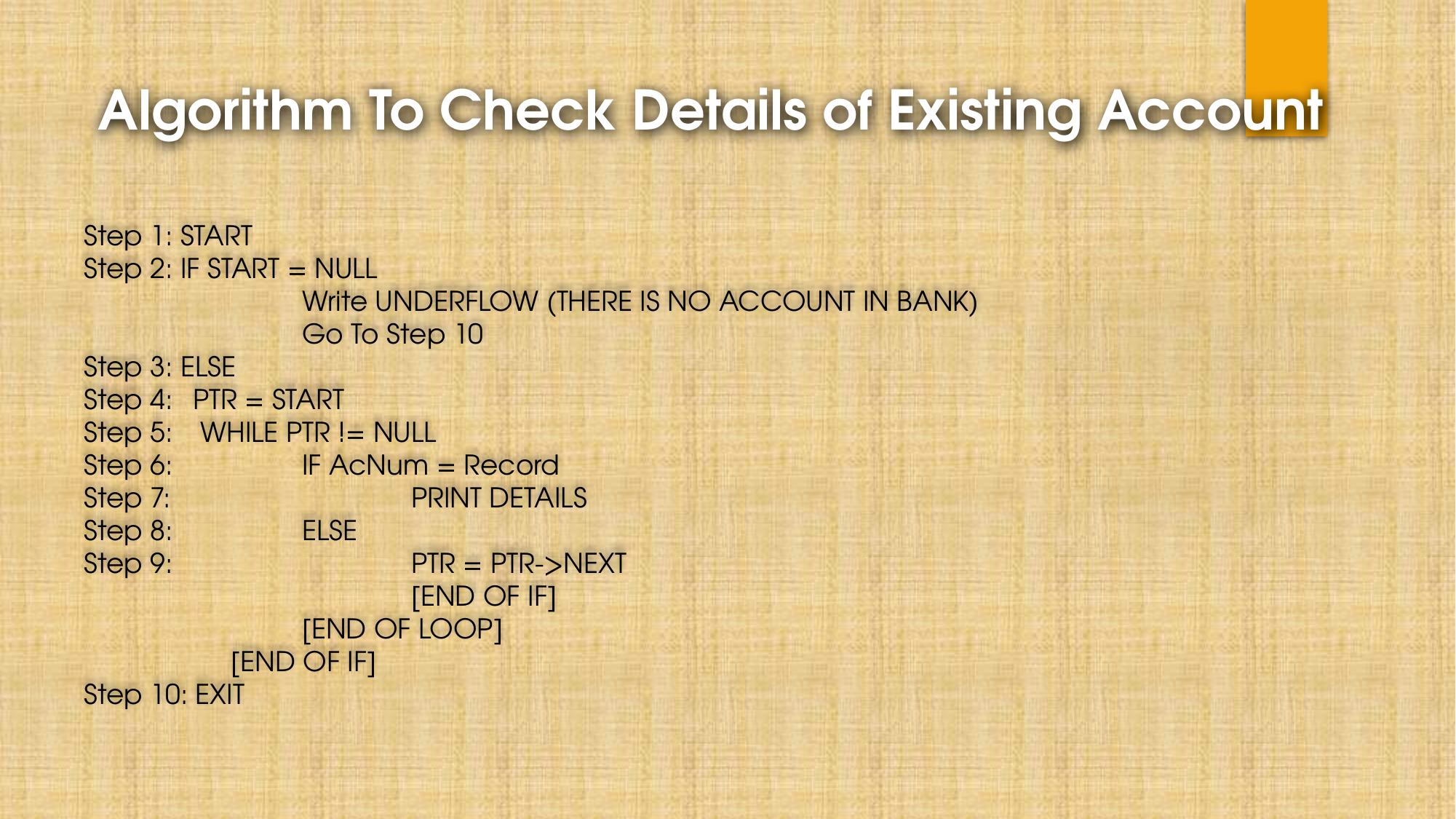

Algorithm To Check Details of Existing Account
Step 1: START
Step 2: IF START = NULL
		Write UNDERFLOW (THERE IS NO ACCOUNT IN BANK)
		Go To Step 10
Step 3: ELSE
Step 4:	PTR = START
Step 5:	 WHILE PTR != NULL
Step 6:  		IF AcNum = Record
Step 7:			PRINT DETAILS
Step 8:    	ELSE
Step 9:   		PTR = PTR->NEXT
			[END OF IF]
		[END OF LOOP]
	     [END OF IF]
Step 10: EXIT